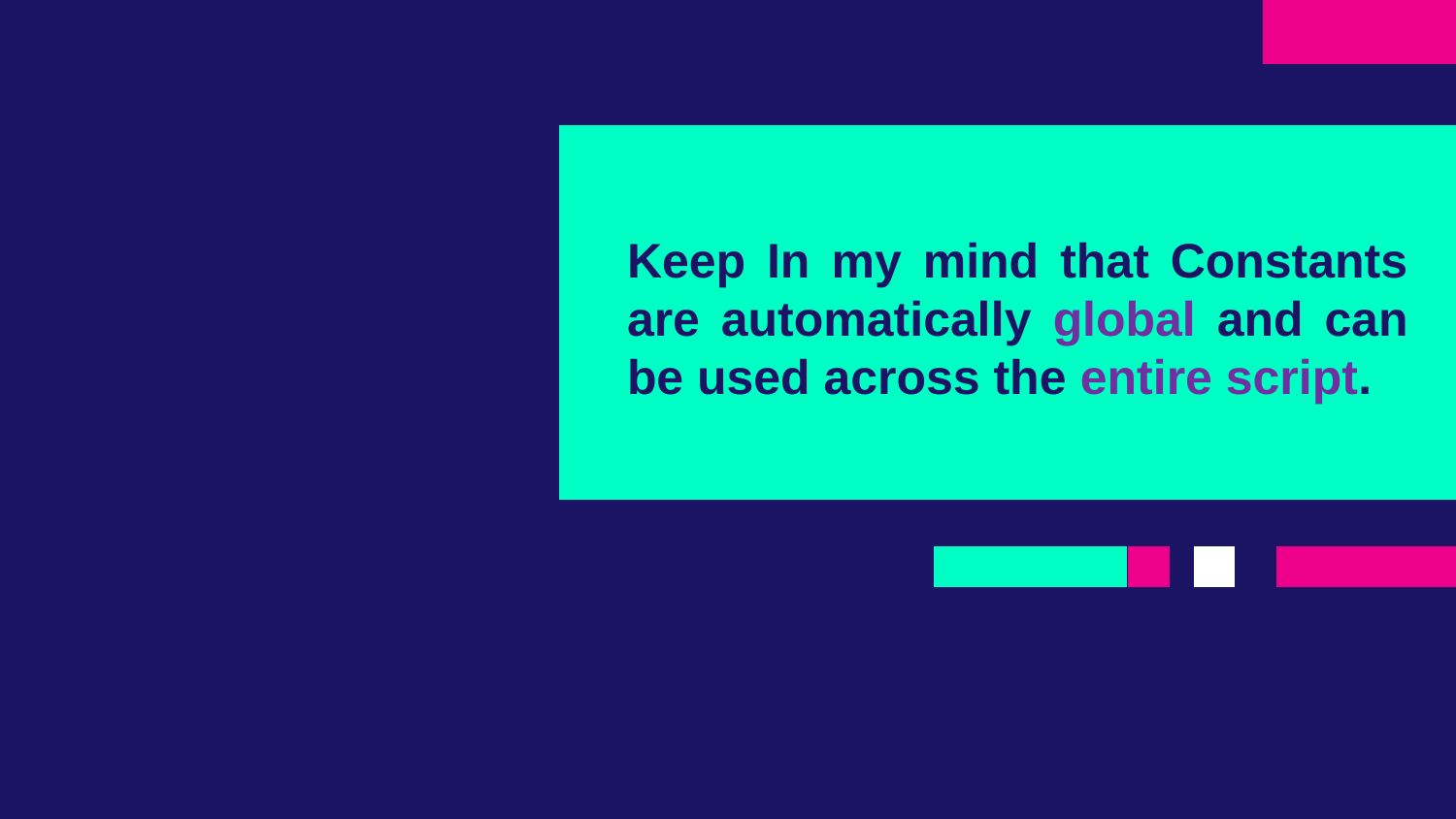

# Keep In my mind that Constants are automatically global and can be used across the entire script.